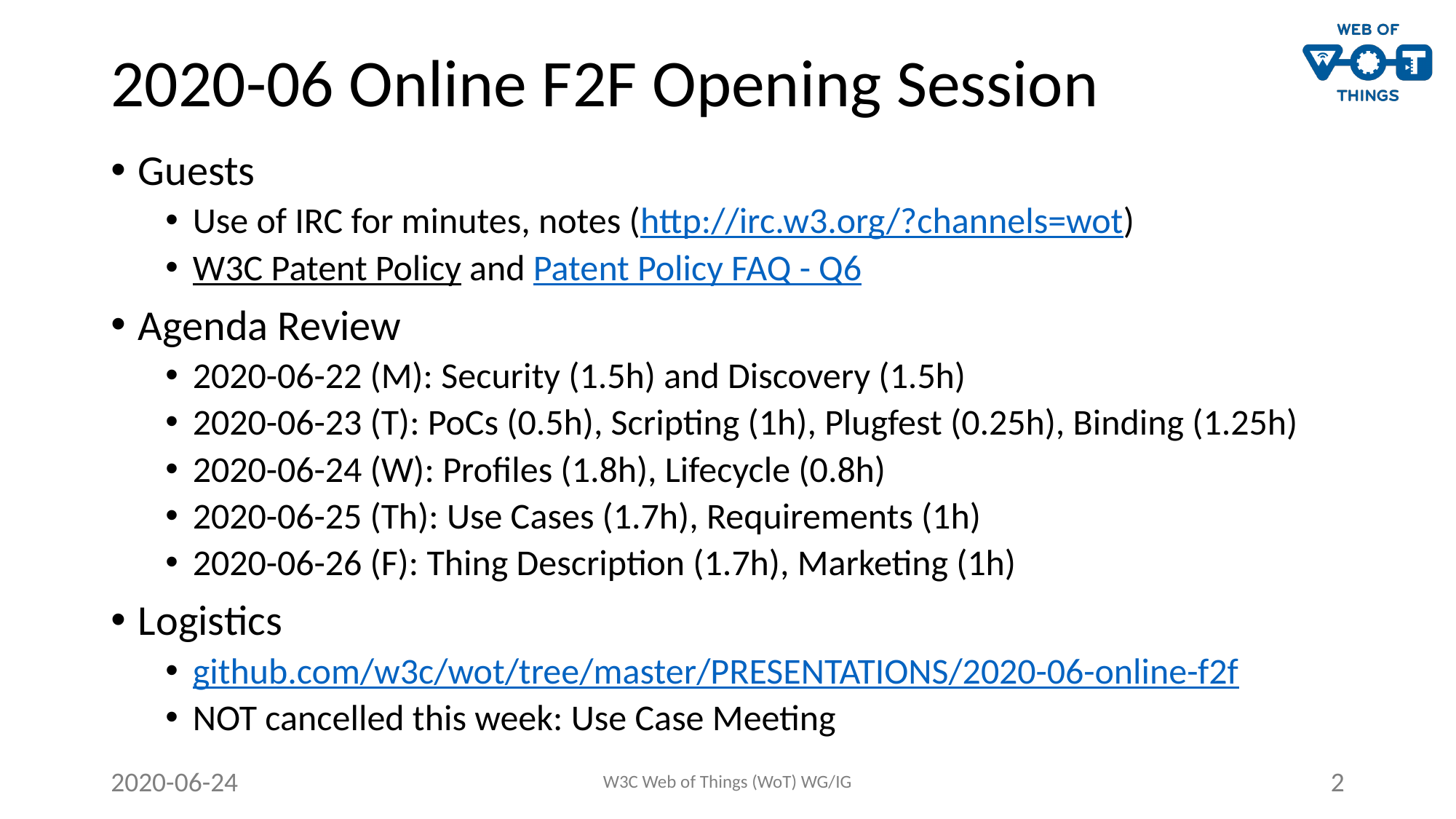

# 2020-06 Online F2F Opening Session
Guests
Use of IRC for minutes, notes (http://irc.w3.org/?channels=wot)
W3C Patent Policy and Patent Policy FAQ - Q6
Agenda Review
2020-06-22 (M): Security (1.5h) and Discovery (1.5h)
2020-06-23 (T): PoCs (0.5h), Scripting (1h), Plugfest (0.25h), Binding (1.25h)
2020-06-24 (W): Profiles (1.8h), Lifecycle (0.8h)
2020-06-25 (Th): Use Cases (1.7h), Requirements (1h)
2020-06-26 (F): Thing Description (1.7h), Marketing (1h)
Logistics
github.com/w3c/wot/tree/master/PRESENTATIONS/2020-06-online-f2f
NOT cancelled this week: Use Case Meeting

2020-06-24
W3C Web of Things (WoT) WG/IG
2